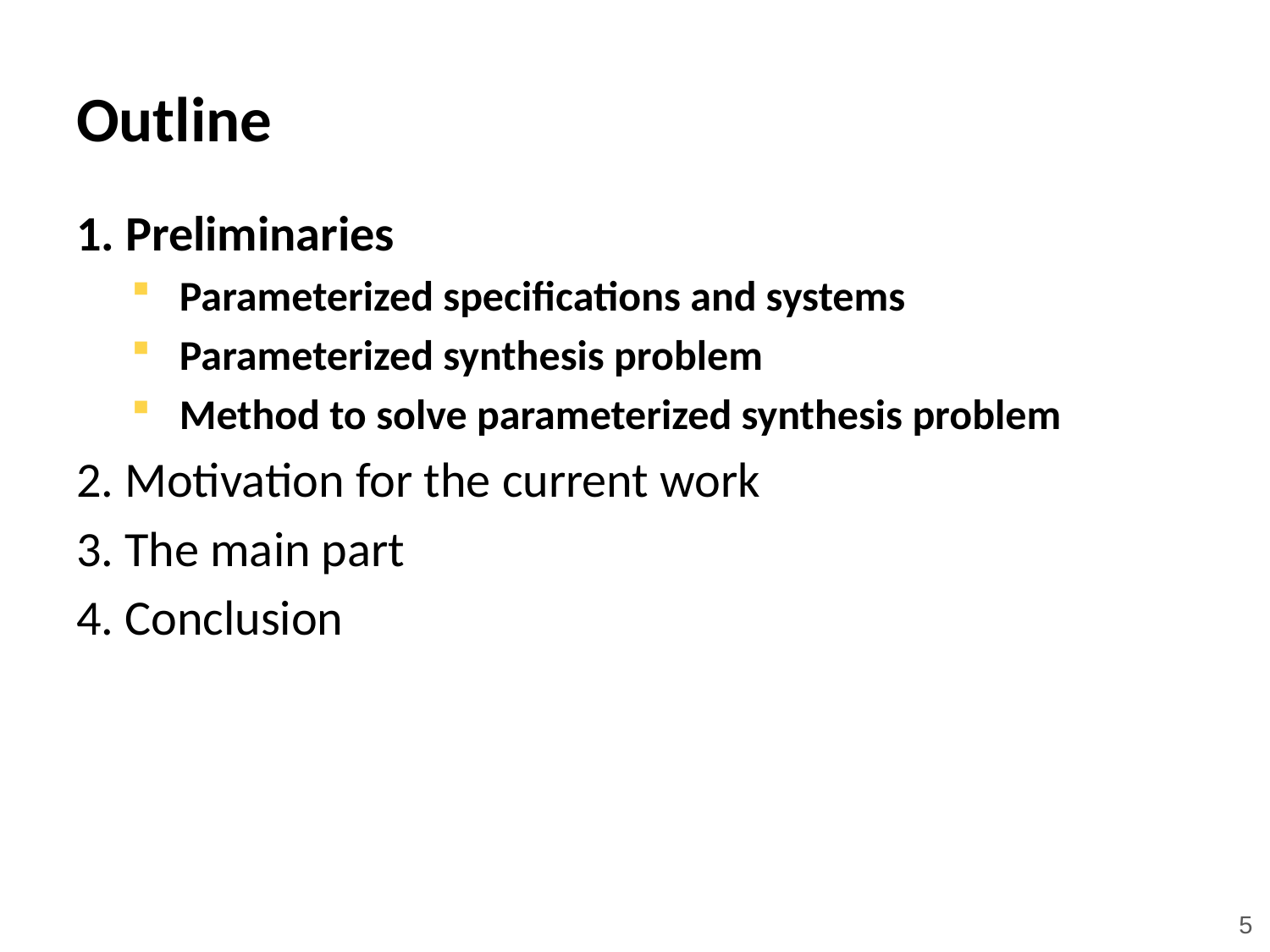

# Outline
1. Preliminaries
Parameterized specifications and systems
Parameterized synthesis problem
Method to solve parameterized synthesis problem
2. Motivation for the current work
3. The main part
4. Conclusion